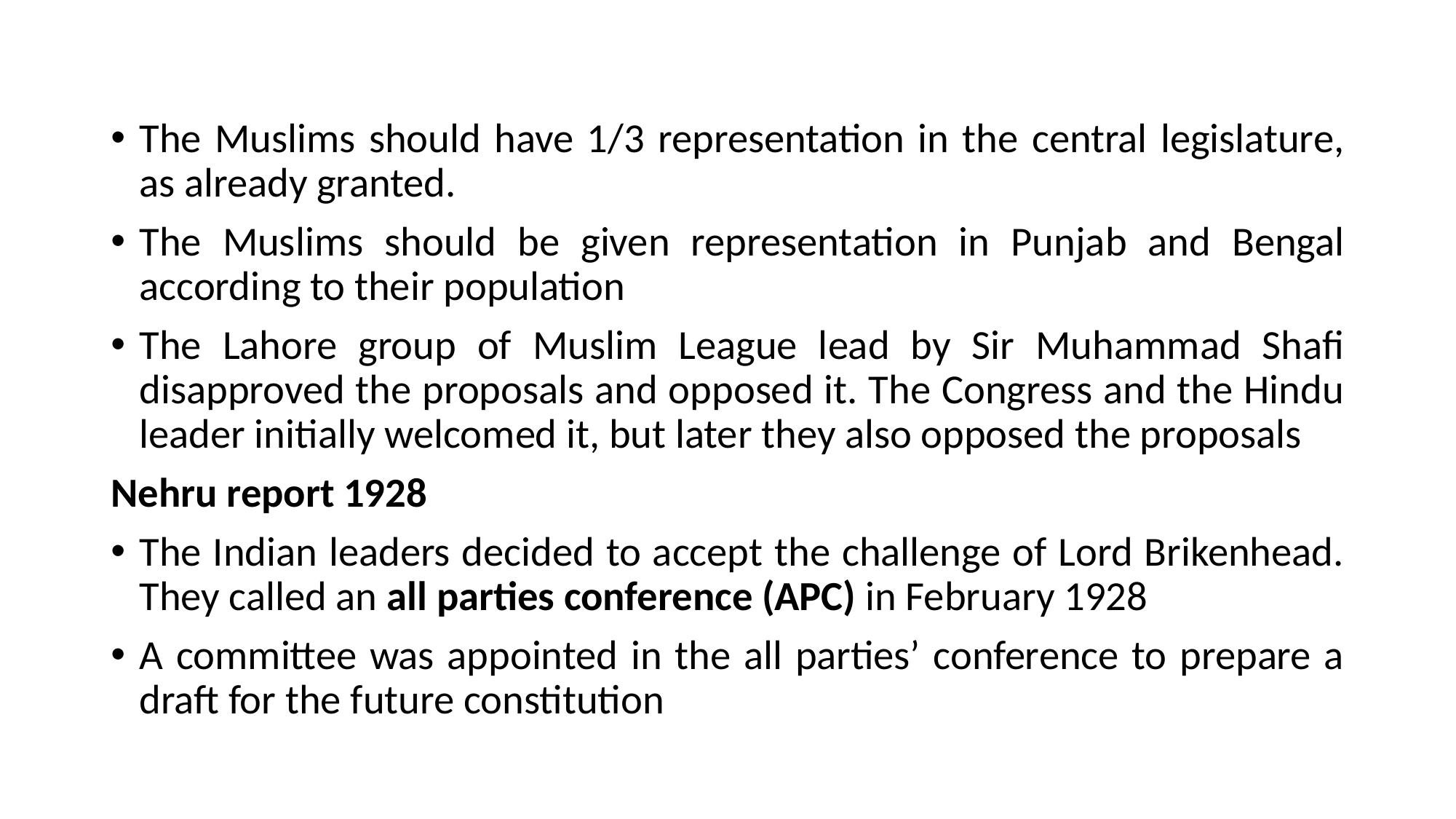

The Muslims should have 1/3 representation in the central legislature, as already granted.
The Muslims should be given representation in Punjab and Bengal according to their population
The Lahore group of Muslim League lead by Sir Muhammad Shafi disapproved the proposals and opposed it. The Congress and the Hindu leader initially welcomed it, but later they also opposed the proposals
Nehru report 1928
The Indian leaders decided to accept the challenge of Lord Brikenhead. They called an all parties conference (APC) in February 1928
A committee was appointed in the all parties’ conference to prepare a draft for the future constitution